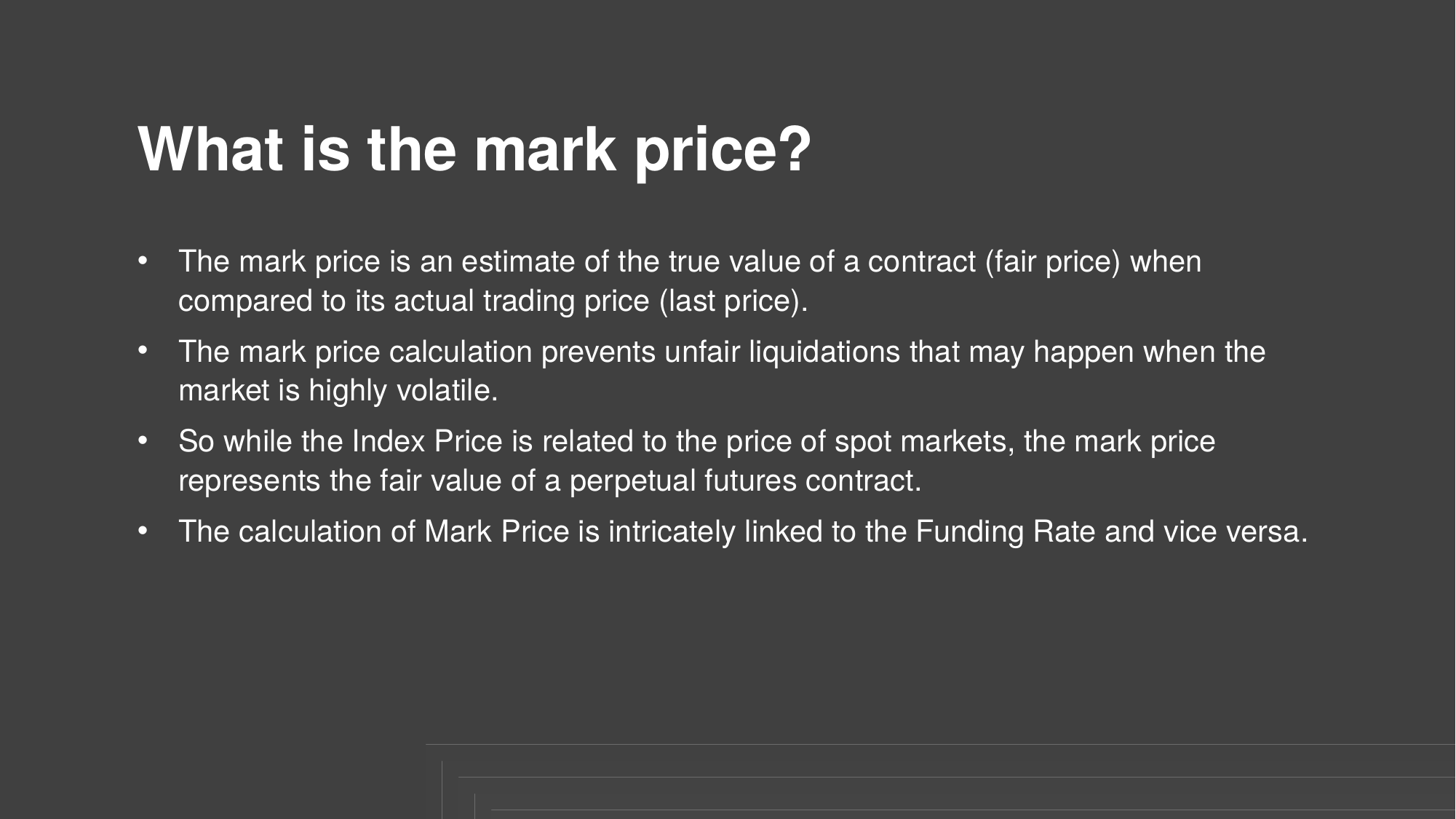

What is the mark price?
The mark price is an estimate of the true value of a contract (fair price) when compared to its actual trading price (last price).
The mark price calculation prevents unfair liquidations that may happen when the market is highly volatile.
So while the Index Price is related to the price of spot markets, the mark price represents the fair value of a perpetual futures contract.
The calculation of Mark Price is intricately linked to the Funding Rate and vice versa.